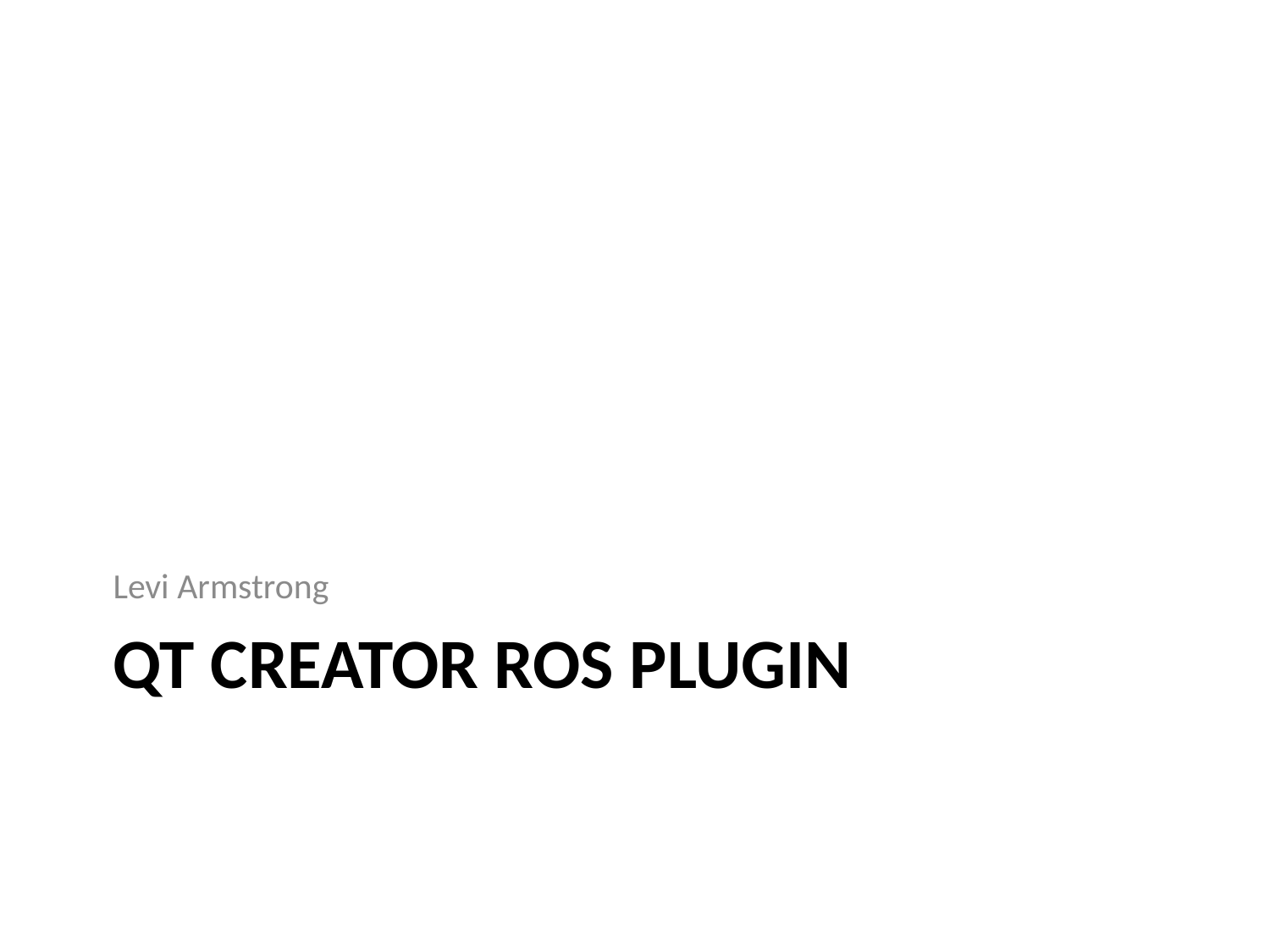

Levi Armstrong
# QT Creator ROS Plugin